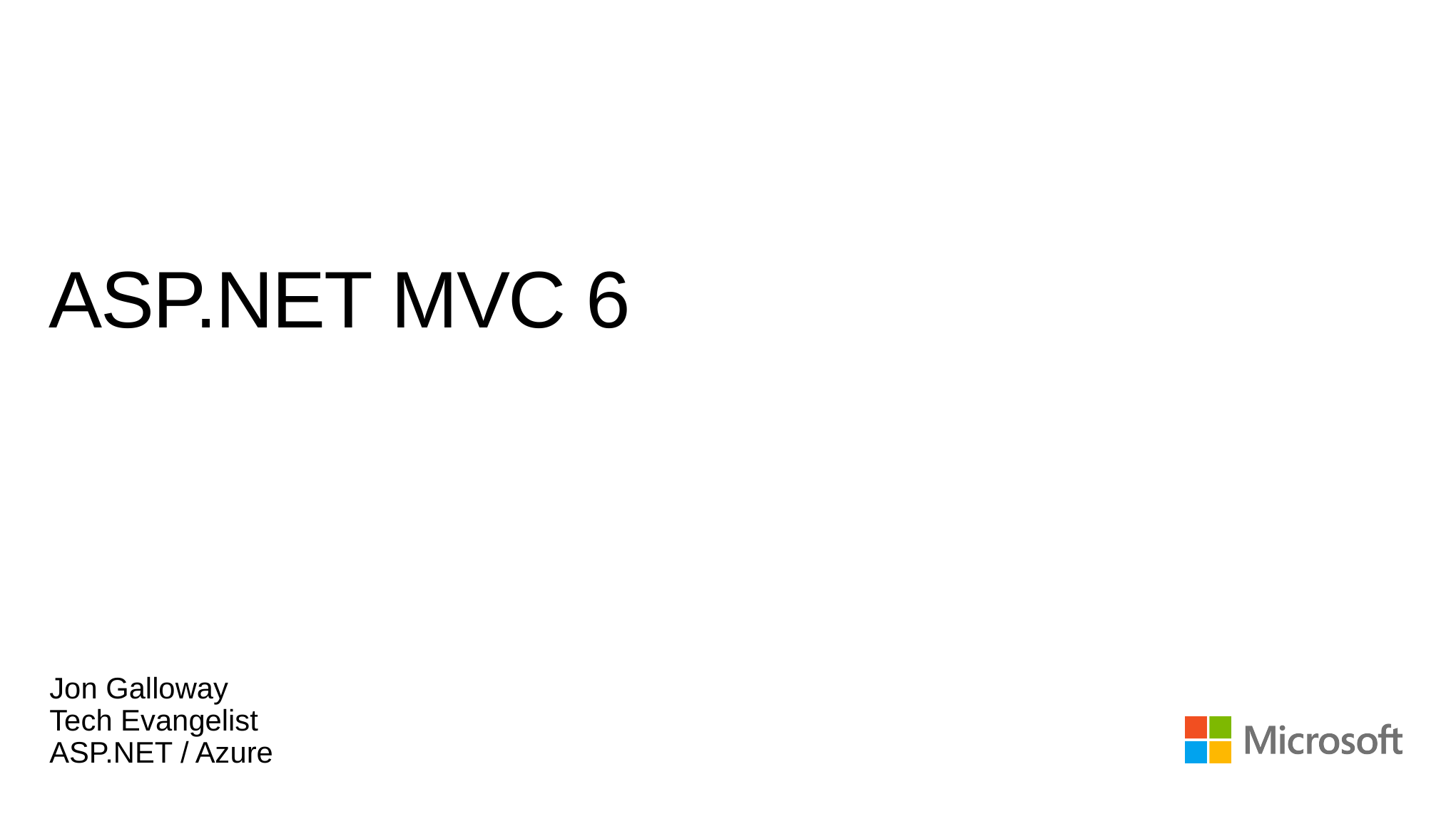

# ASP.NET MVC 6
Jon Galloway
Tech Evangelist
ASP.NET / Azure